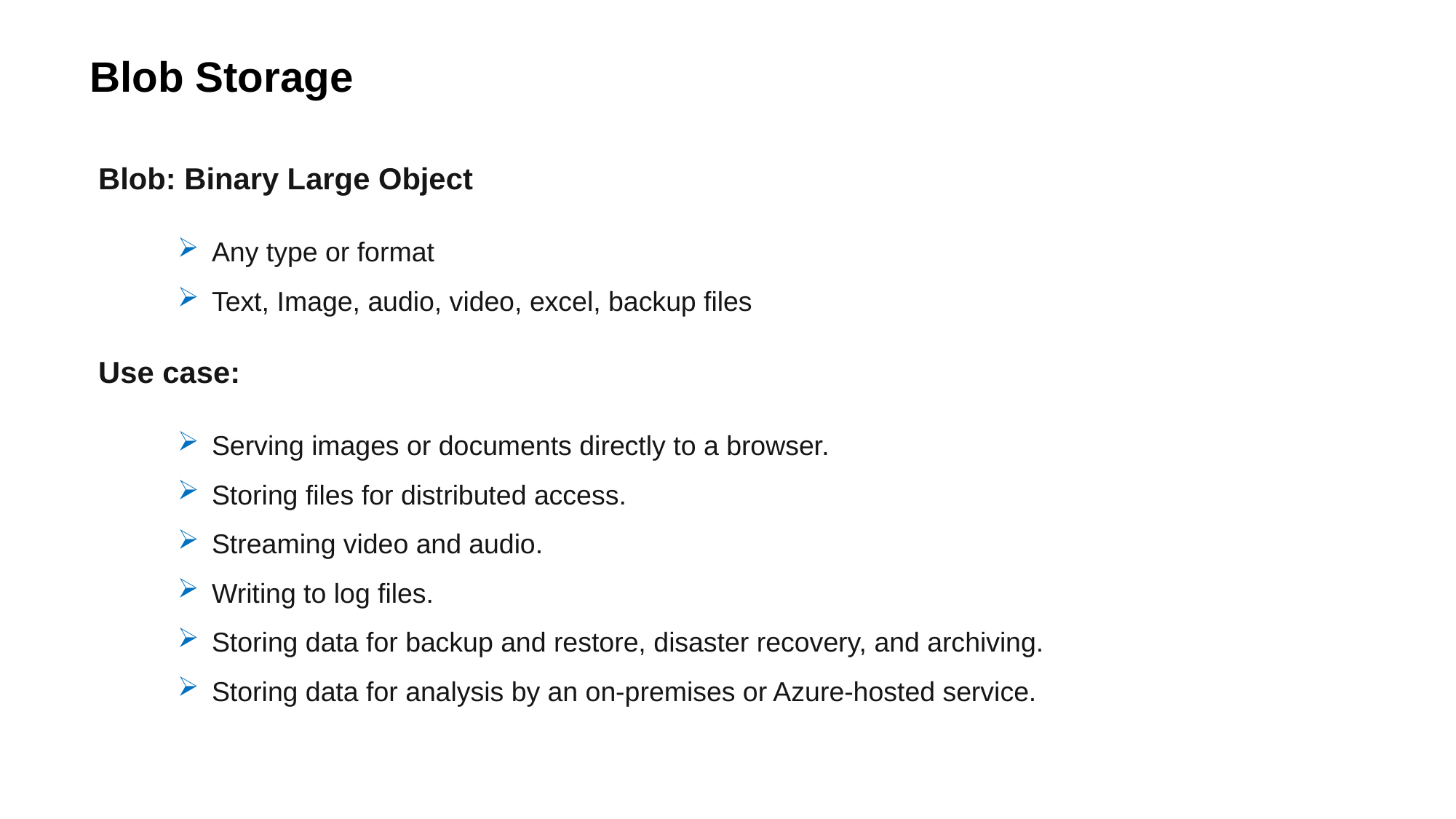

Blob Storage
Blob: Binary Large Object
Use case:

Any type or format
Text, Image, audio, video, excel, backup files
Serving images or documents directly to a browser.
Storing files for distributed access.
Streaming video and audio.
Writing to log files.
Storing data for backup and restore, disaster recovery, and archiving.
Storing data for analysis by an on-premises or Azure-hosted service.